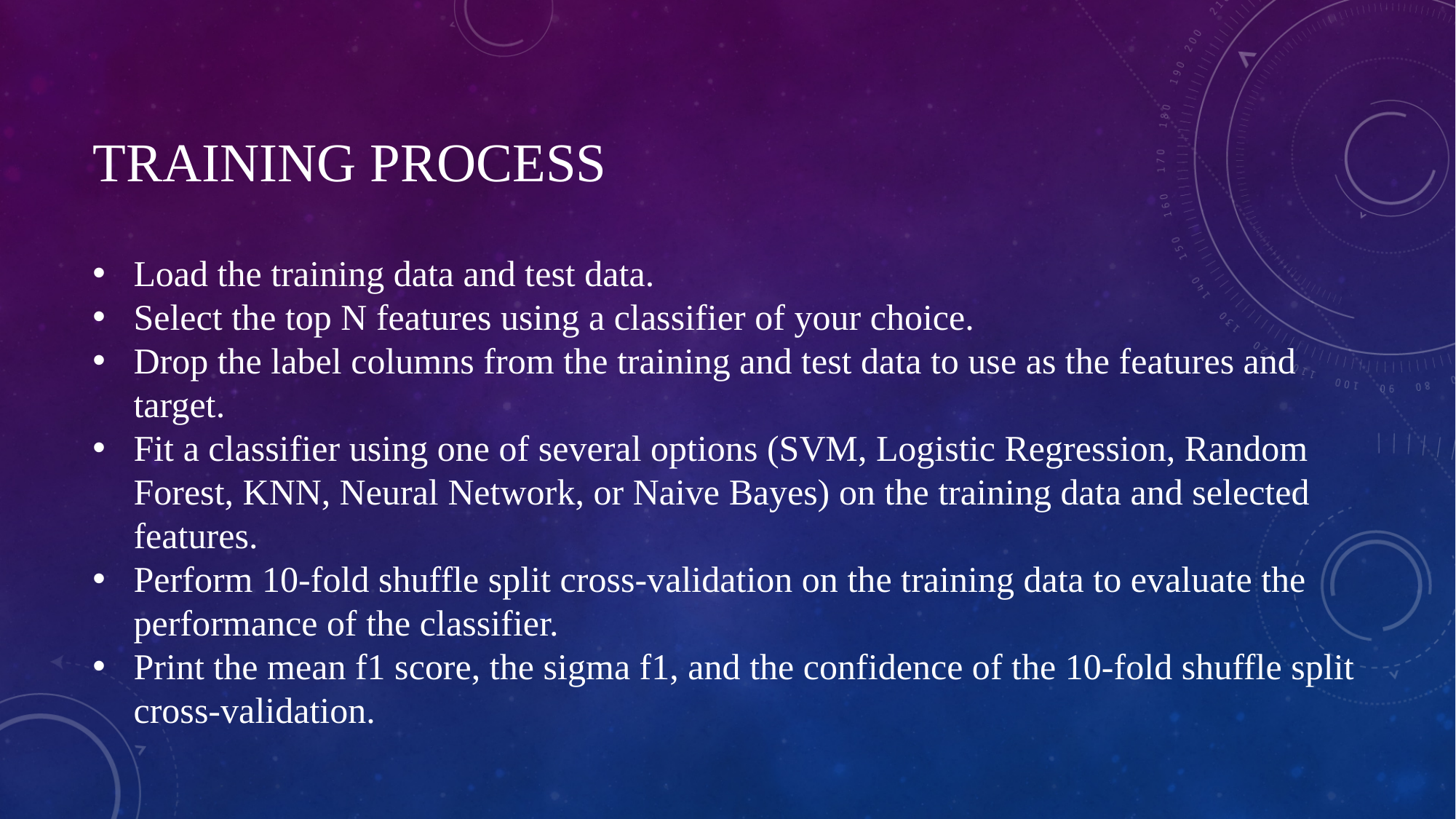

# Training process
Load the training data and test data.
Select the top N features using a classifier of your choice.
Drop the label columns from the training and test data to use as the features and target.
Fit a classifier using one of several options (SVM, Logistic Regression, Random Forest, KNN, Neural Network, or Naive Bayes) on the training data and selected features.
Perform 10-fold shuffle split cross-validation on the training data to evaluate the performance of the classifier.
Print the mean f1 score, the sigma f1, and the confidence of the 10-fold shuffle split cross-validation.